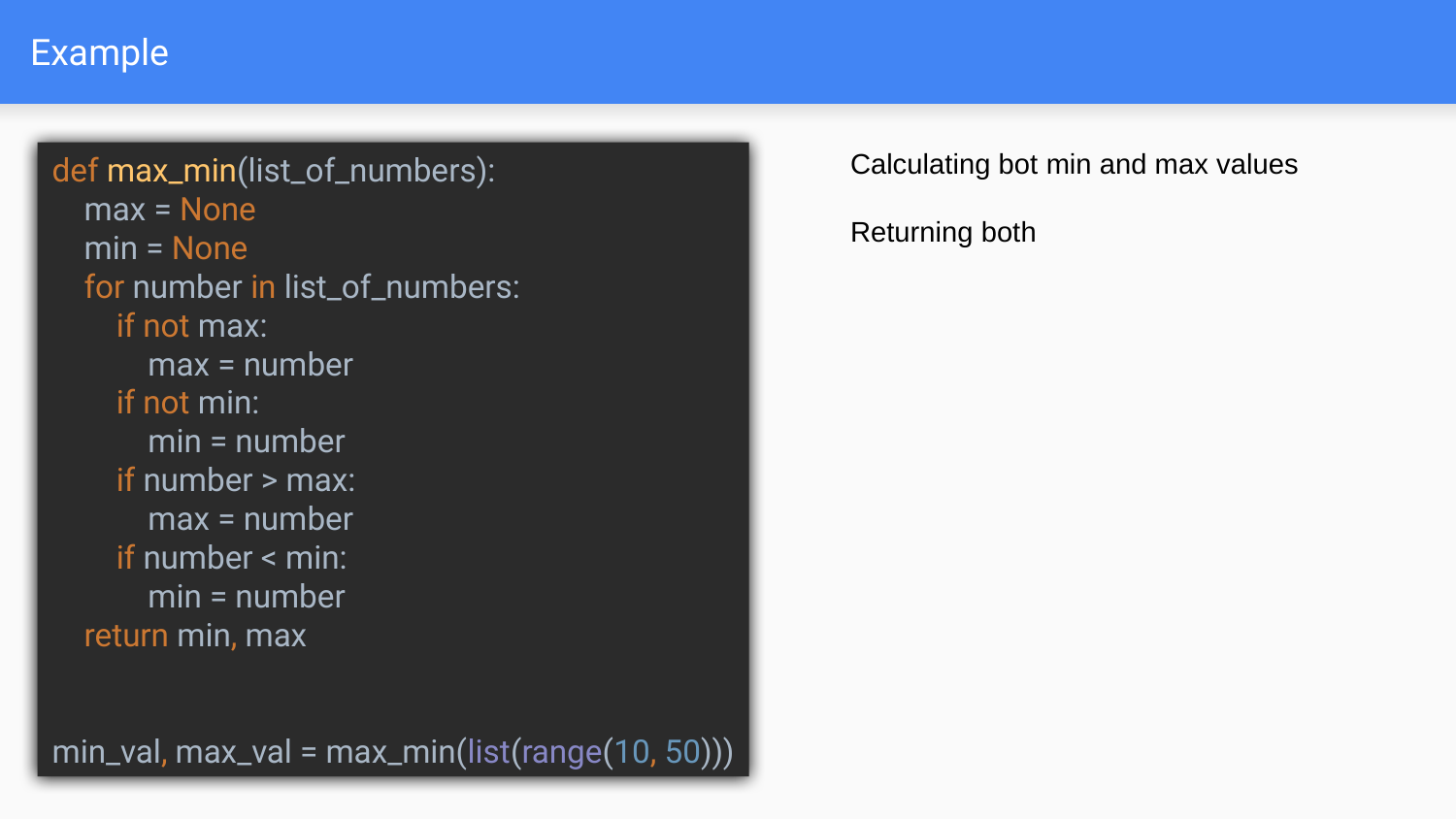

# Example
def max_min(list_of_numbers):
    max = None
    min = None
    for number in list_of_numbers:
        if not max:
            max = number
        if not min:
            min = number
        if number > max:
            max = number
        if number < min:
            min = number
    return min, max
min_val, max_val = max_min(list(range(10, 50)))
Calculating bot min and max values

Returning both